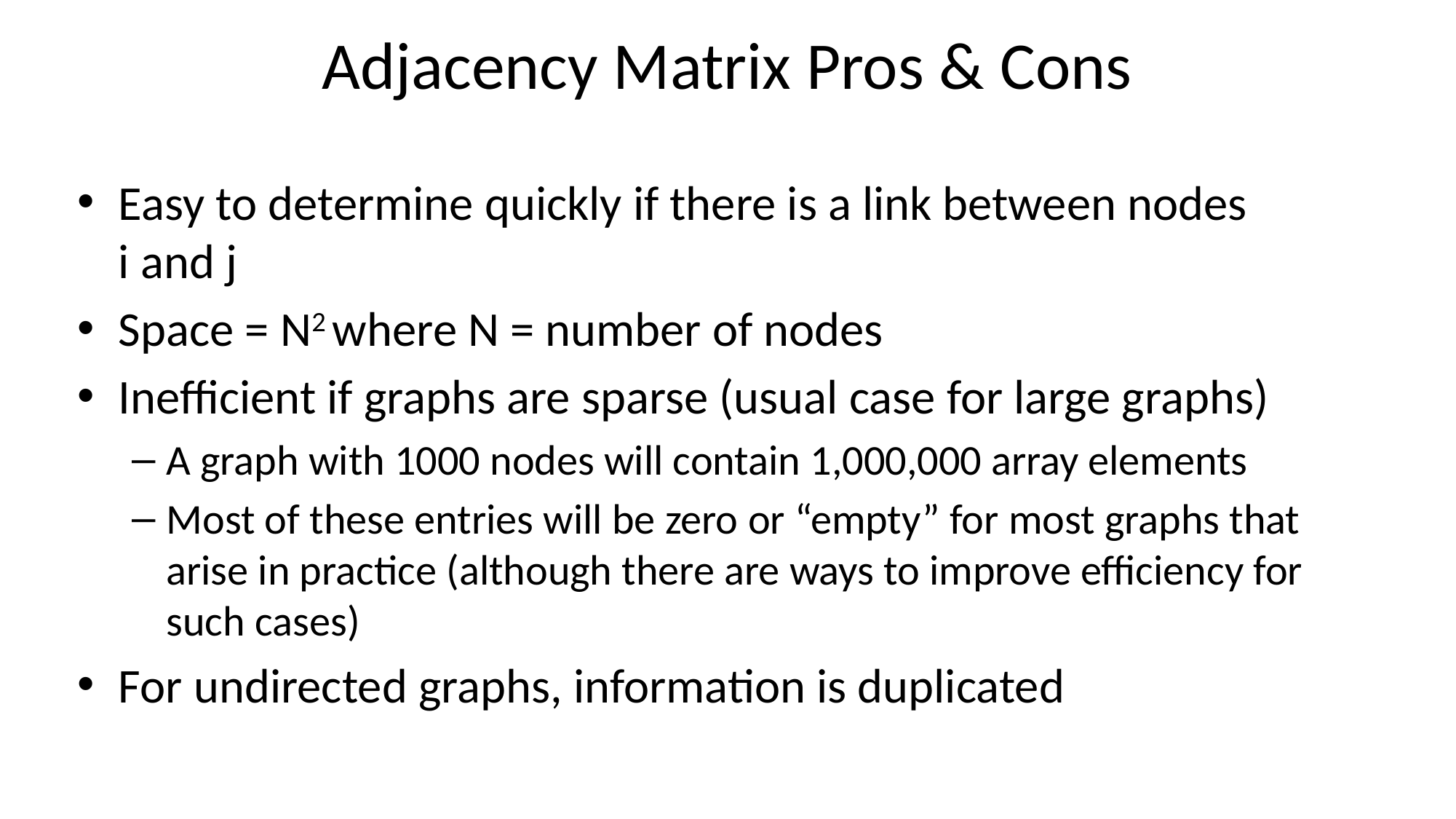

# Adjacency Matrix Pros & Cons
Easy to determine quickly if there is a link between nodes
i and j
Space = N2 where N = number of nodes
Inefficient if graphs are sparse (usual case for large graphs)
A graph with 1000 nodes will contain 1,000,000 array elements
Most of these entries will be zero or “empty” for most graphs that arise in practice (although there are ways to improve efficiency for such cases)
For undirected graphs, information is duplicated